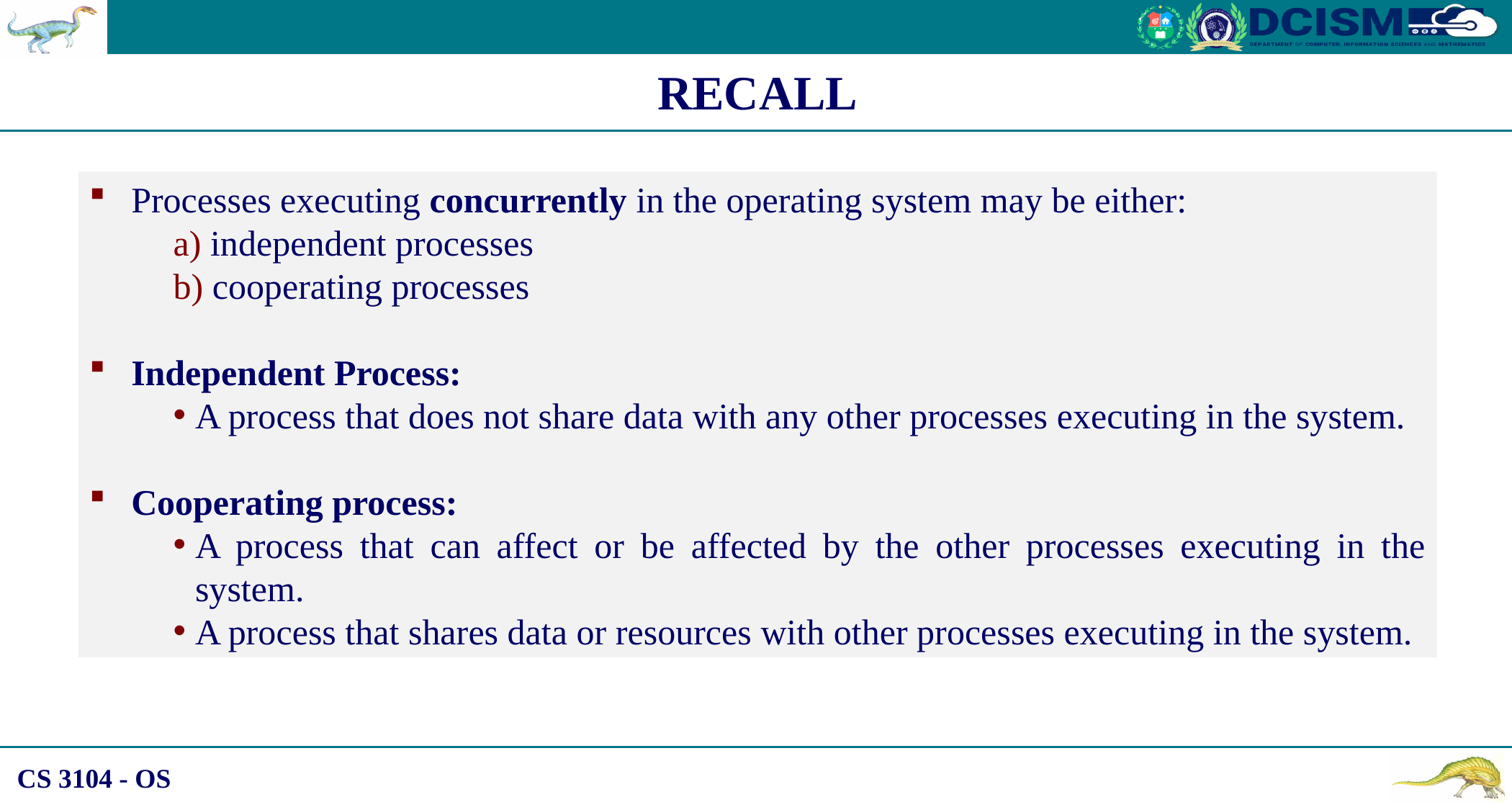

RECALL
Processes executing concurrently in the operating system may be either:
 independent processes
 cooperating processes

Independent Process:
A process that does not share data with any other processes executing in the system.

Cooperating process:
A process that can affect or be affected by the other processes executing in the system.
A process that shares data or resources with other processes executing in the system.